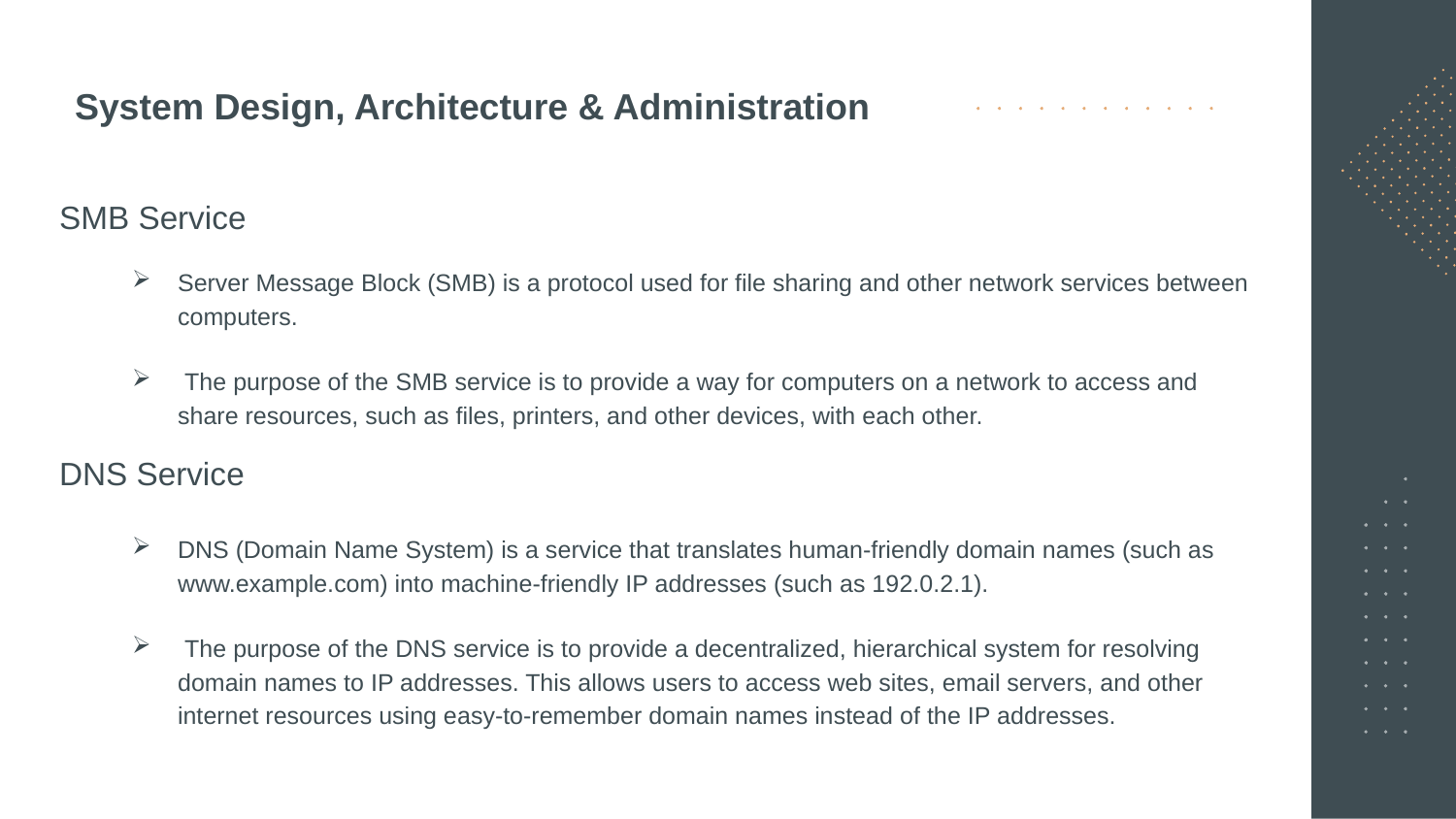

# System Design, Architecture & Administration

SMB Service

Server Message Block (SMB) is a protocol used for file sharing and other network services between computers.
 The purpose of the SMB service is to provide a way for computers on a network to access and share resources, such as files, printers, and other devices, with each other.
DNS Service
DNS (Domain Name System) is a service that translates human-friendly domain names (such as www.example.com) into machine-friendly IP addresses (such as 192.0.2.1).
 The purpose of the DNS service is to provide a decentralized, hierarchical system for resolving domain names to IP addresses. This allows users to access web sites, email servers, and other internet resources using easy-to-remember domain names instead of the IP addresses.